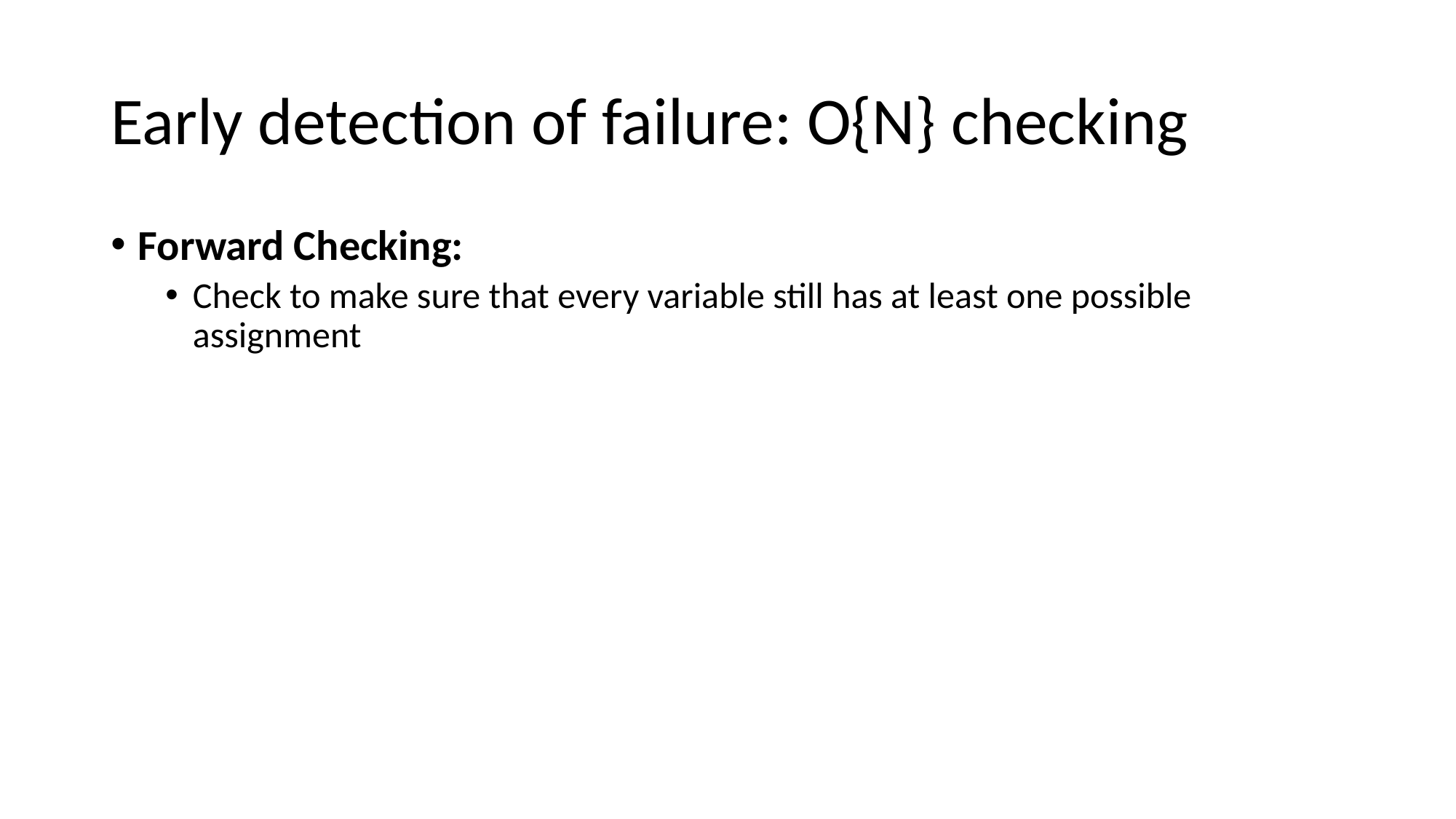

# Early detection of failure: O{N} checking
Forward Checking:
Check to make sure that every variable still has at least one possible assignment